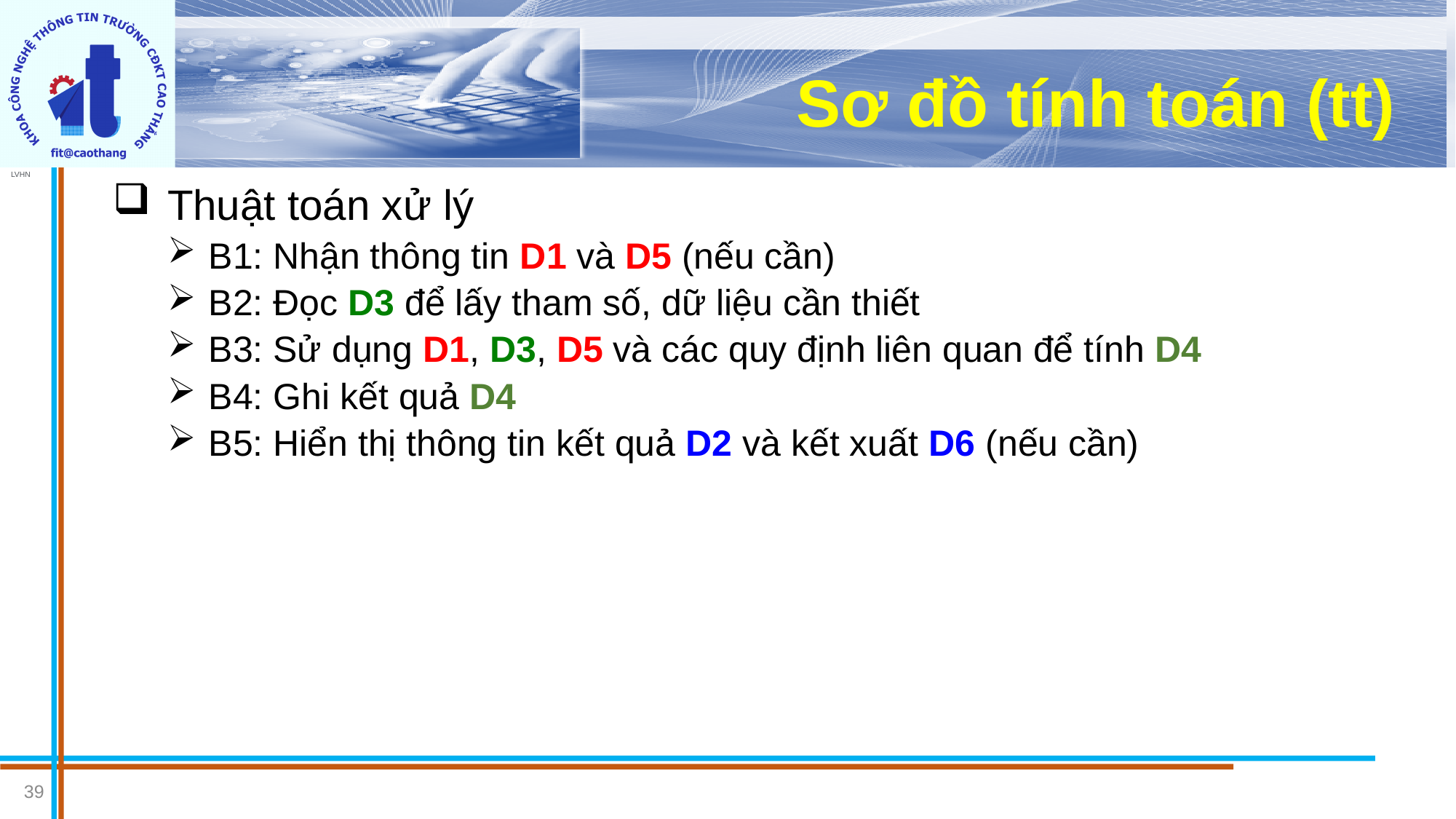

# Sơ đồ tính toán (tt)
Thuật toán xử lý
B1: Nhận thông tin D1 và D5 (nếu cần)
B2: Đọc D3 để lấy tham số, dữ liệu cần thiết
B3: Sử dụng D1, D3, D5 và các quy định liên quan để tính D4
B4: Ghi kết quả D4
B5: Hiển thị thông tin kết quả D2 và kết xuất D6 (nếu cần)

39